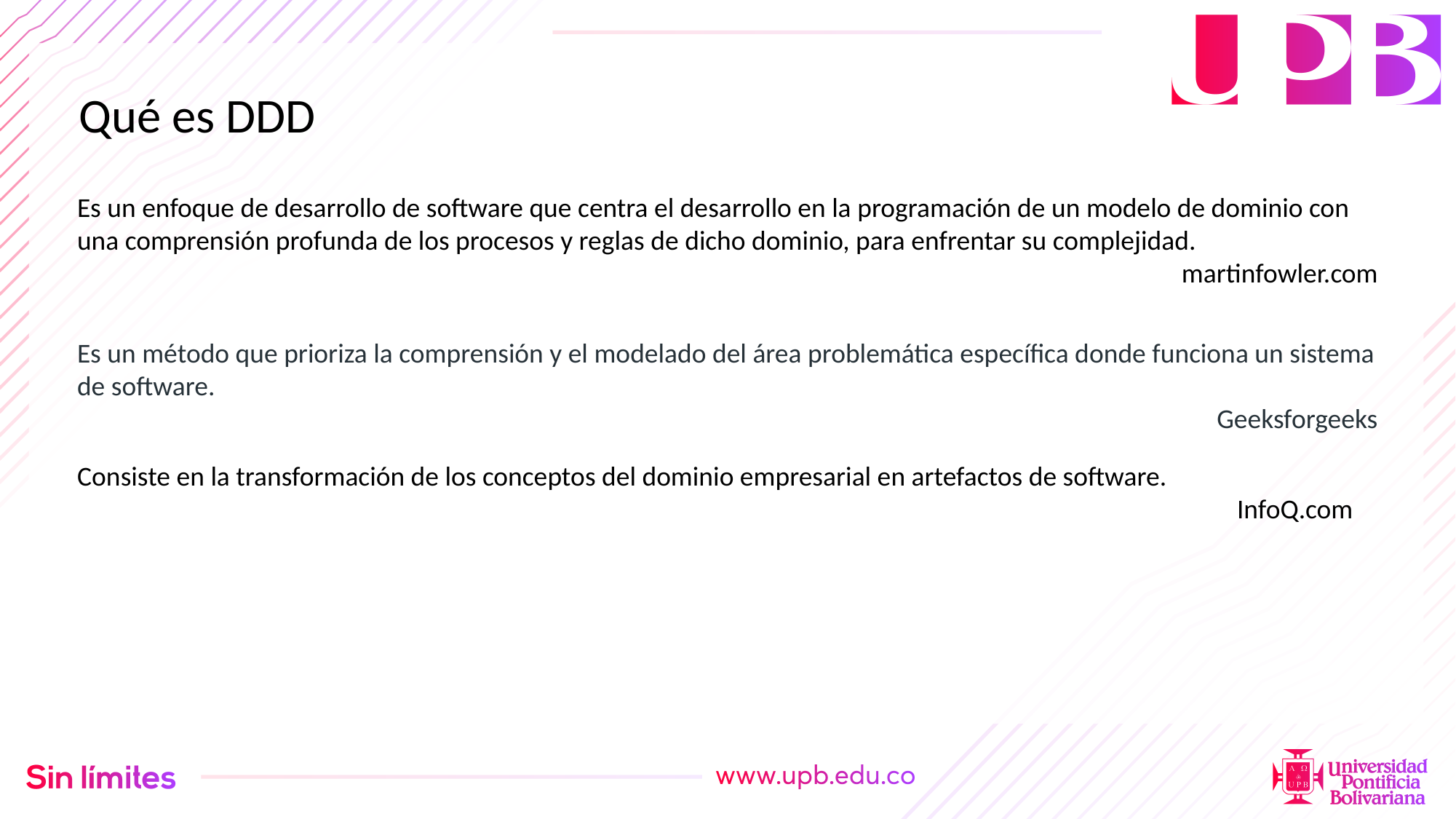

Qué es DDD
Es un enfoque de desarrollo de software que centra el desarrollo en la programación de un modelo de dominio con una comprensión profunda de los procesos y reglas de dicho dominio, para enfrentar su complejidad.
martinfowler.com
Es un método que prioriza la comprensión y el modelado del área problemática específica donde funciona un sistema de software.
Geeksforgeeks
Consiste en la transformación de los conceptos del dominio empresarial en artefactos de software.
InfoQ.com